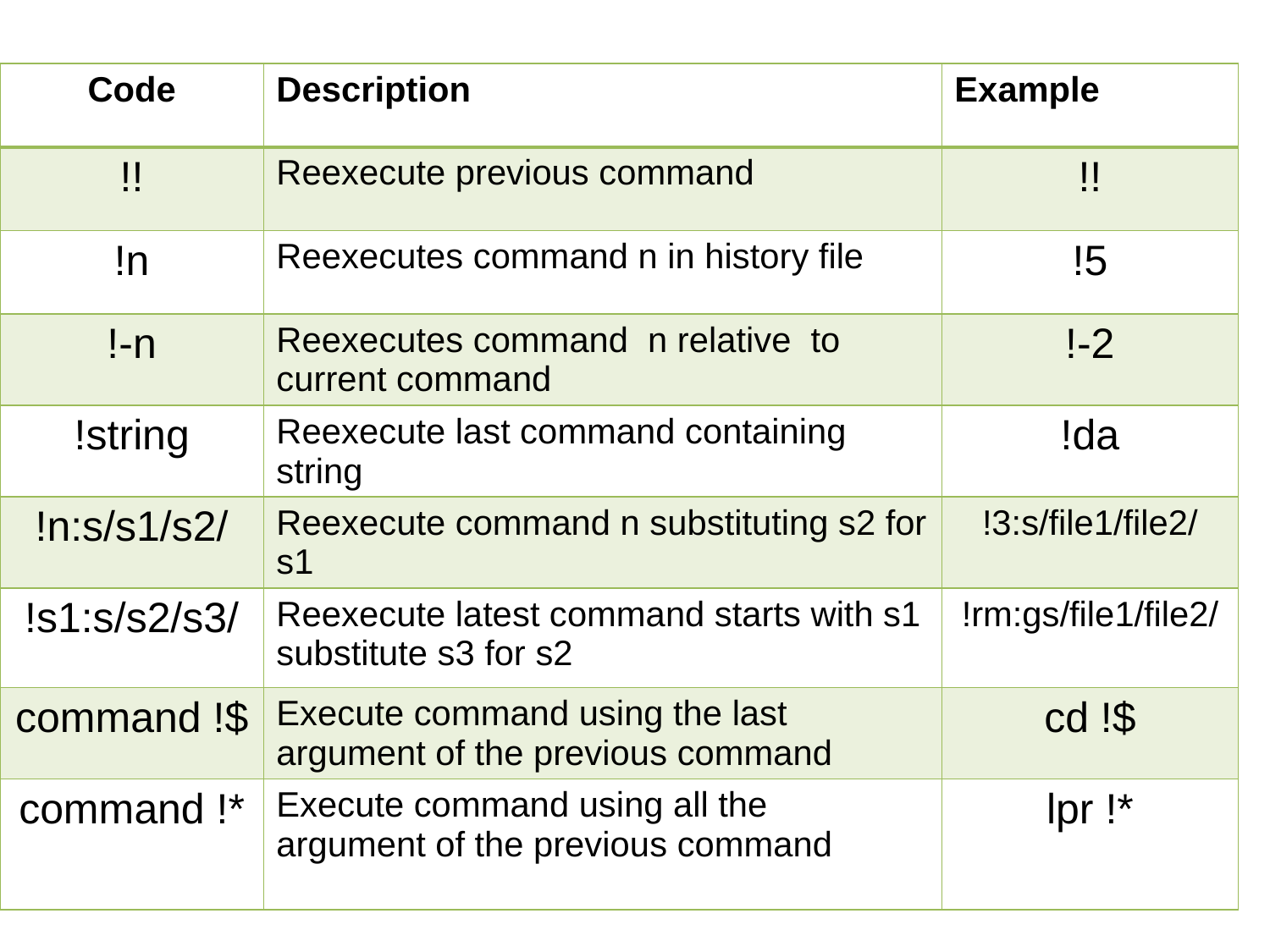

| Code | Description | Example |
| --- | --- | --- |
| !! | Reexecute previous command | !! |
| !n | Reexecutes command n in history file | !5 |
| !-n | Reexecutes command n relative to current command | !-2 |
| !string | Reexecute last command containing string | !da |
| !n:s/s1/s2/ | Reexecute command n substituting s2 for s1 | !3:s/file1/file2/ |
| !s1:s/s2/s3/ | Reexecute latest command starts with s1 substitute s3 for s2 | !rm:gs/file1/file2/ |
| command !$ | Execute command using the last argument of the previous command | cd !$ |
| command !\* | Execute command using all the argument of the previous command | lpr !\* |